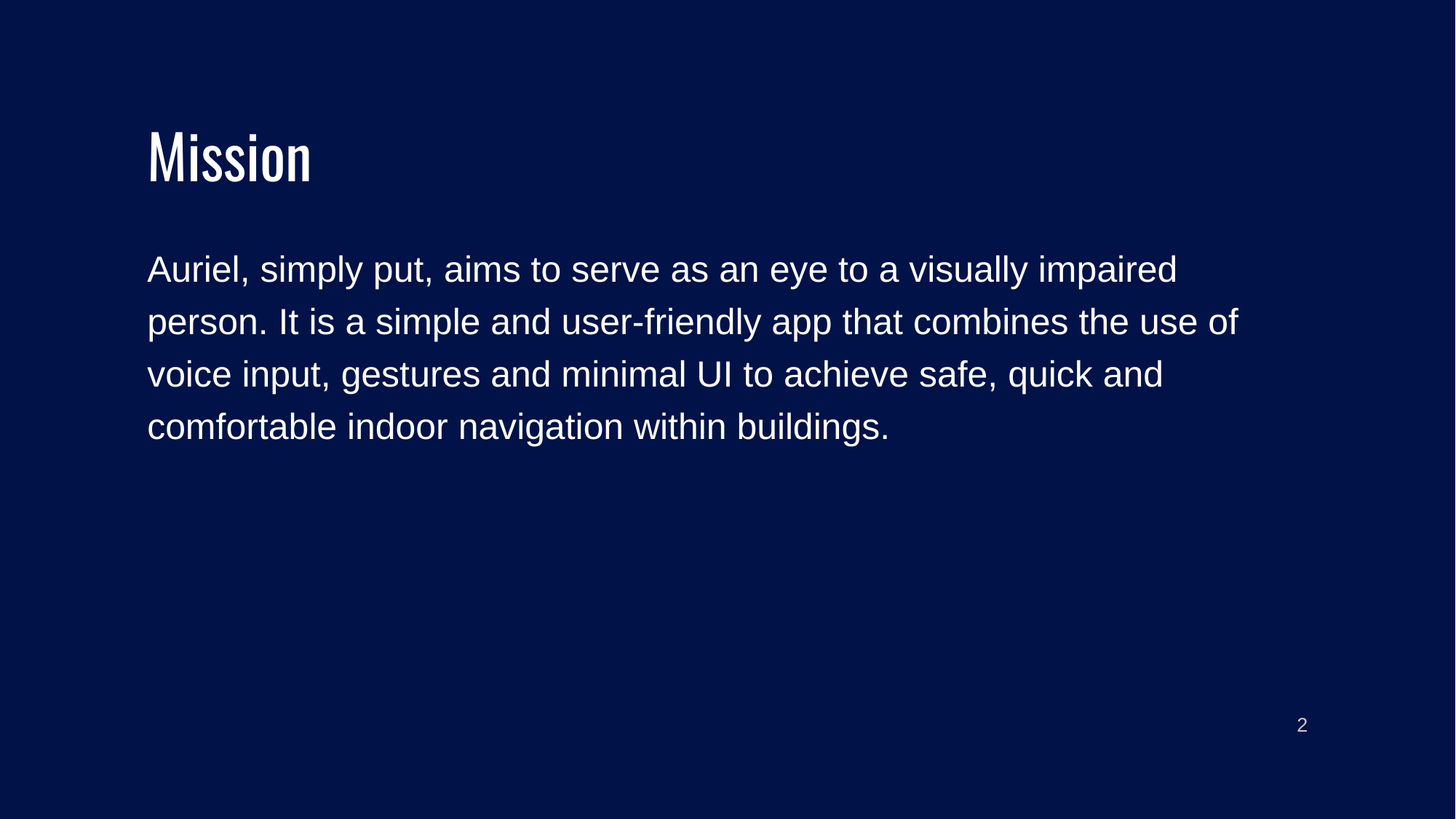

# Mission
Auriel, simply put, aims to serve as an eye to a visually impaired person. It is a simple and user-friendly app that combines the use of voice input, gestures and minimal UI to achieve safe, quick and comfortable indoor navigation within buildings.
2